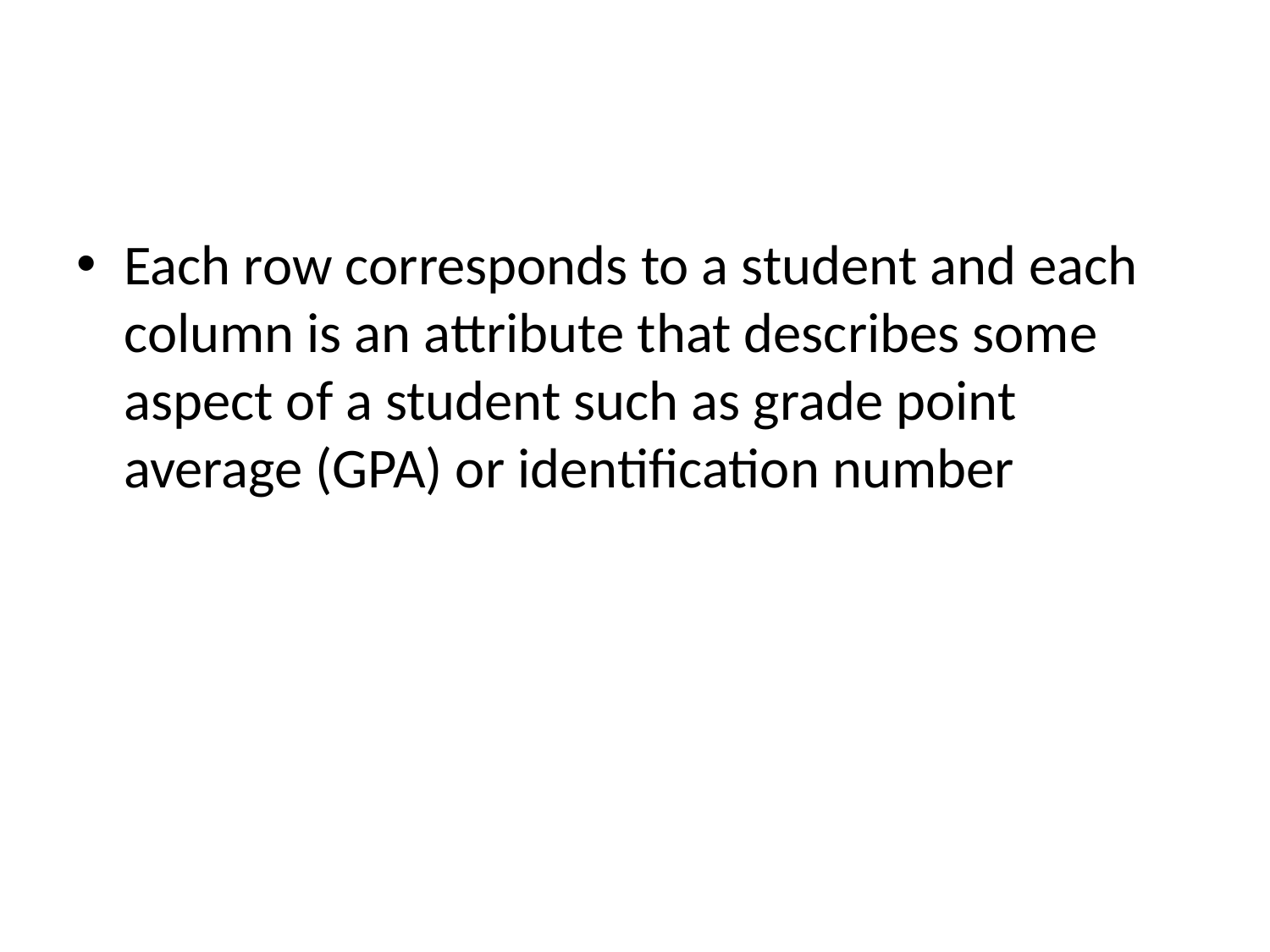

#
Each row corresponds to a student and each column is an attribute that describes some aspect of a student such as grade point average (GPA) or identification number